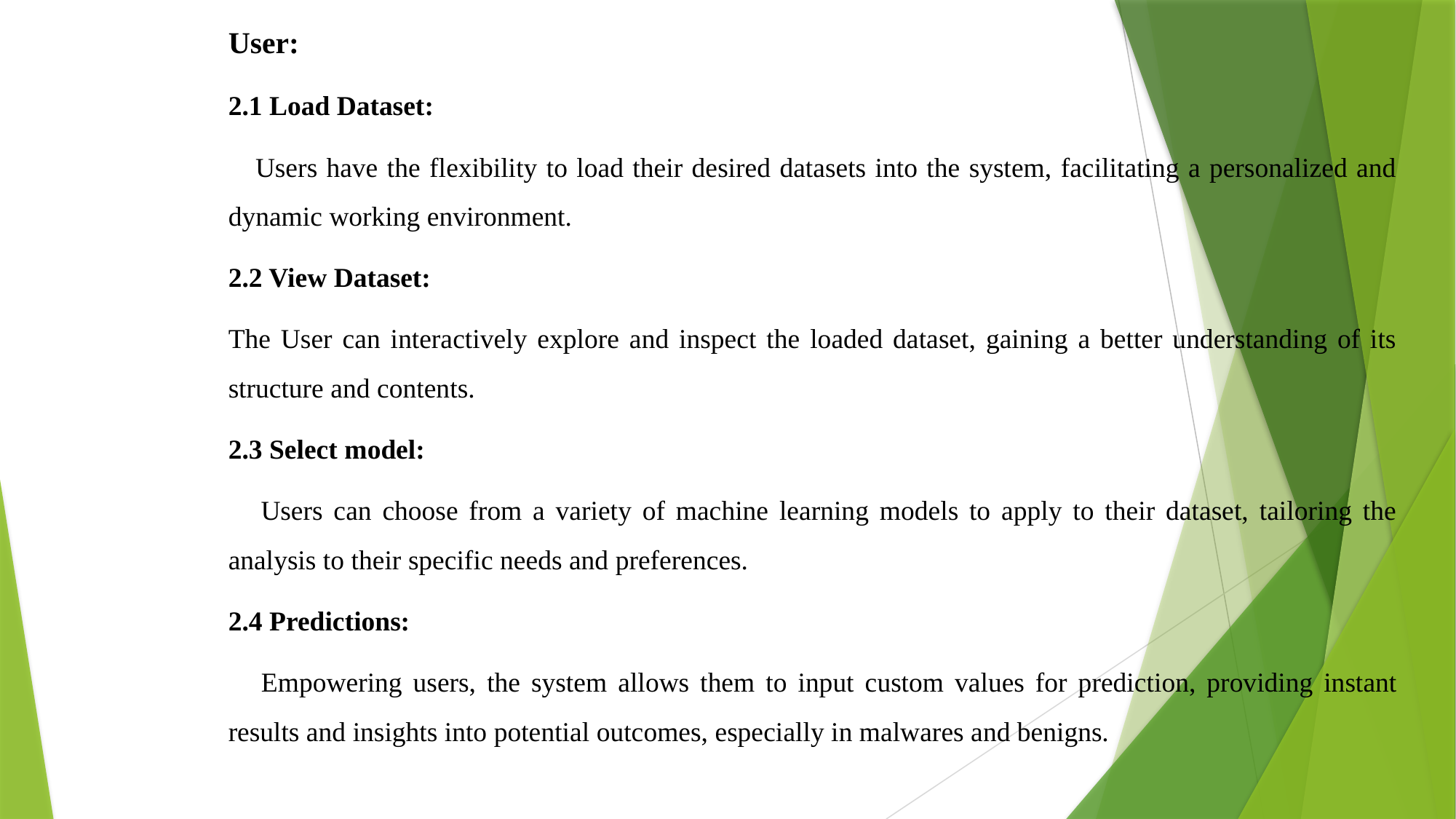

User:
2.1 Load Dataset:
   Users have the flexibility to load their desired datasets into the system, facilitating a personalized and dynamic working environment.
2.2 View Dataset:
The User can interactively explore and inspect the loaded dataset, gaining a better understanding of its structure and contents.
2.3 Select model:
   Users can choose from a variety of machine learning models to apply to their dataset, tailoring the analysis to their specific needs and preferences.
2.4 Predictions:
   Empowering users, the system allows them to input custom values for prediction, providing instant results and insights into potential outcomes, especially in malwares and benigns.